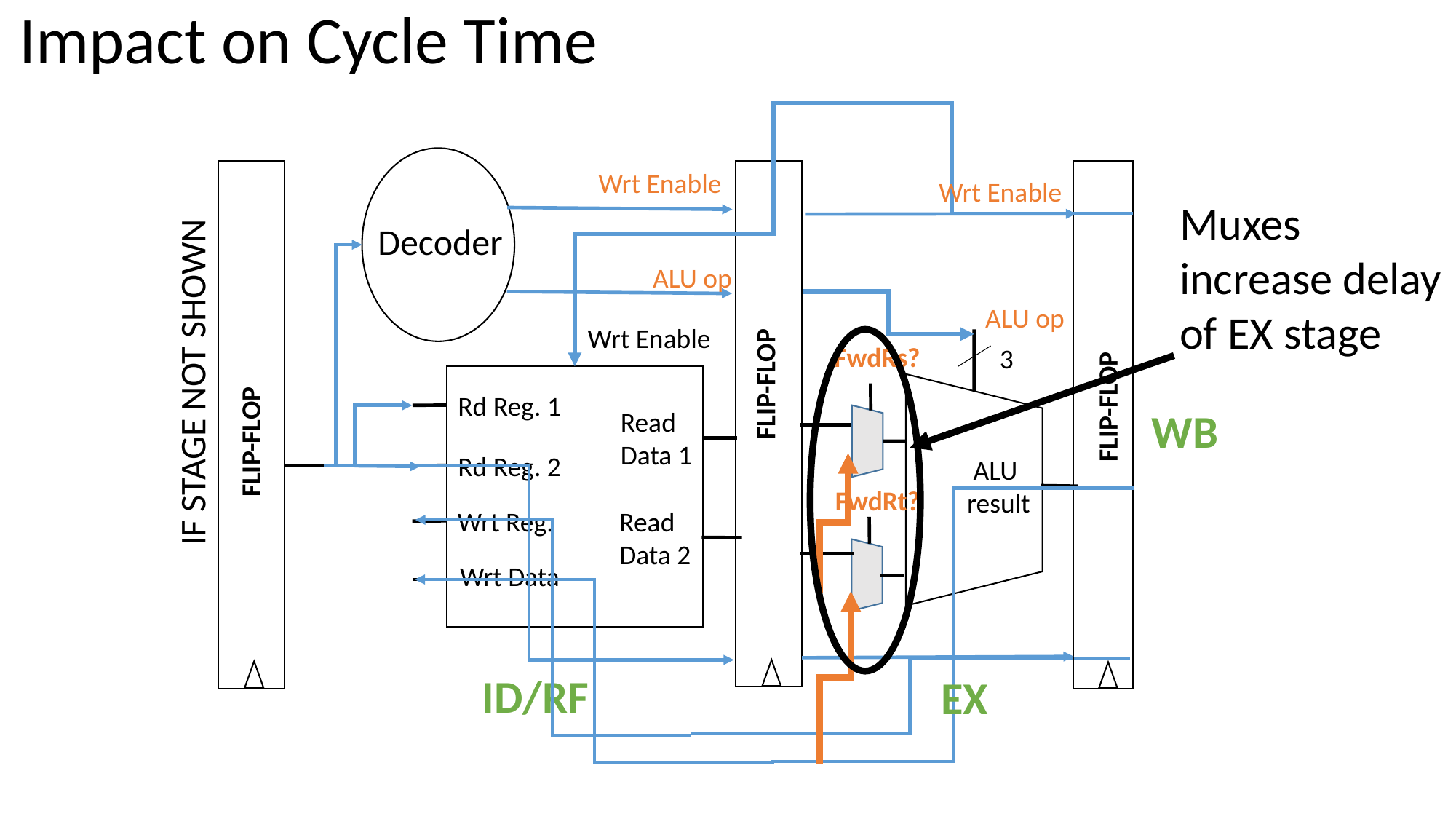

# Impact on Cycle Time

FLIP-FLOP
Wrt Enable
Wrt Enable
Muxes increase delay of EX stage
Decoder
ALU op
ALU op
Wrt Enable

FwdRs?
3
FLIP-FLOP

IF STAGE NOT SHOWN

Rd Reg. 1
WB
Read
Data 1
FLIP-FLOP

Rd Reg. 2
 ALU
result
FwdRt?
Wrt Reg.
Read
Data 2
Wrt Data

ID/RF
EX